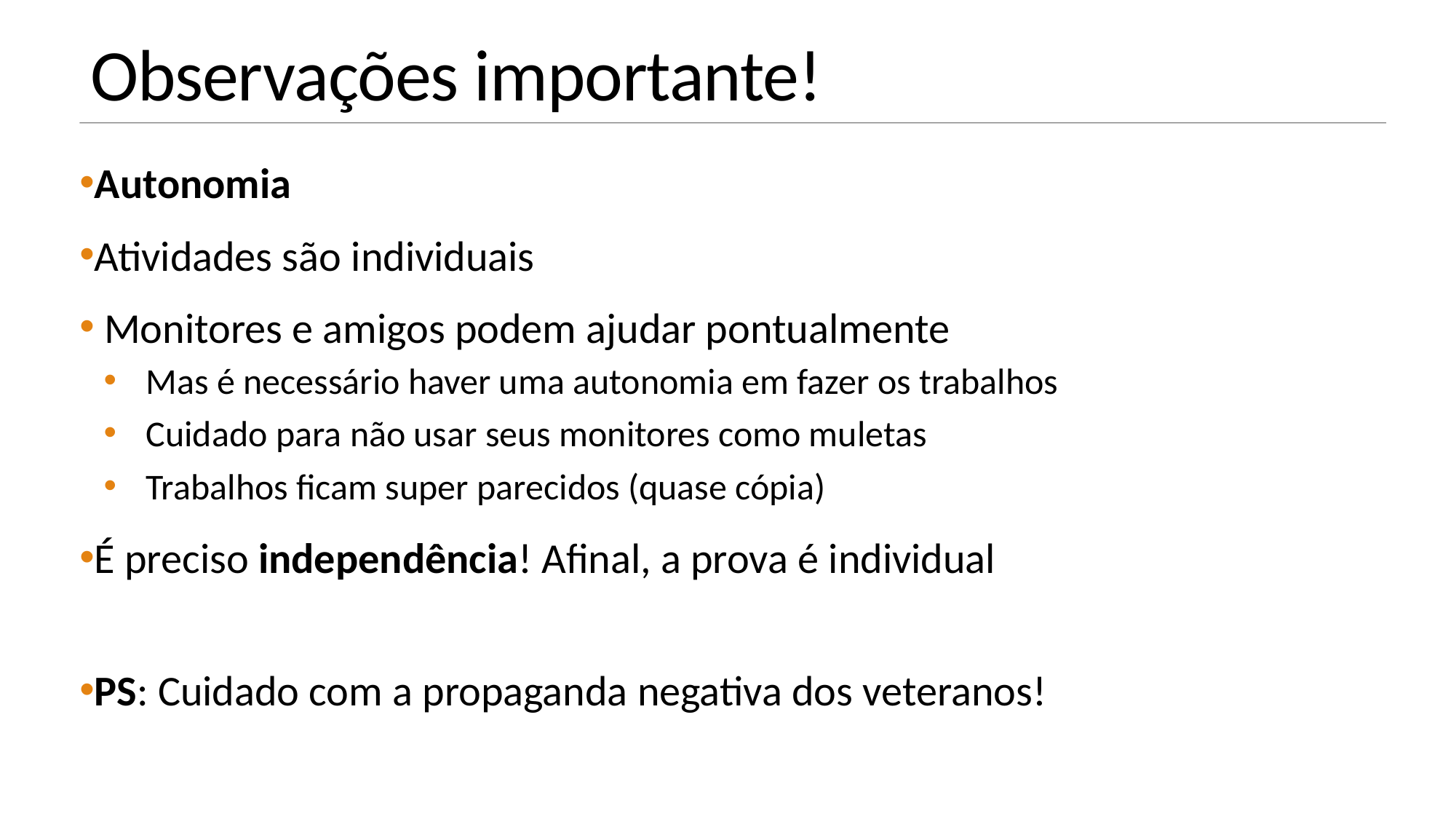

Observações importante!
Autonomia
Atividades são individuais
 Monitores e amigos podem ajudar pontualmente
 Mas é necessário haver uma autonomia em fazer os trabalhos
 Cuidado para não usar seus monitores como muletas
 Trabalhos ficam super parecidos (quase cópia)
É preciso independência! Afinal, a prova é individual

PS: Cuidado com a propaganda negativa dos veteranos!